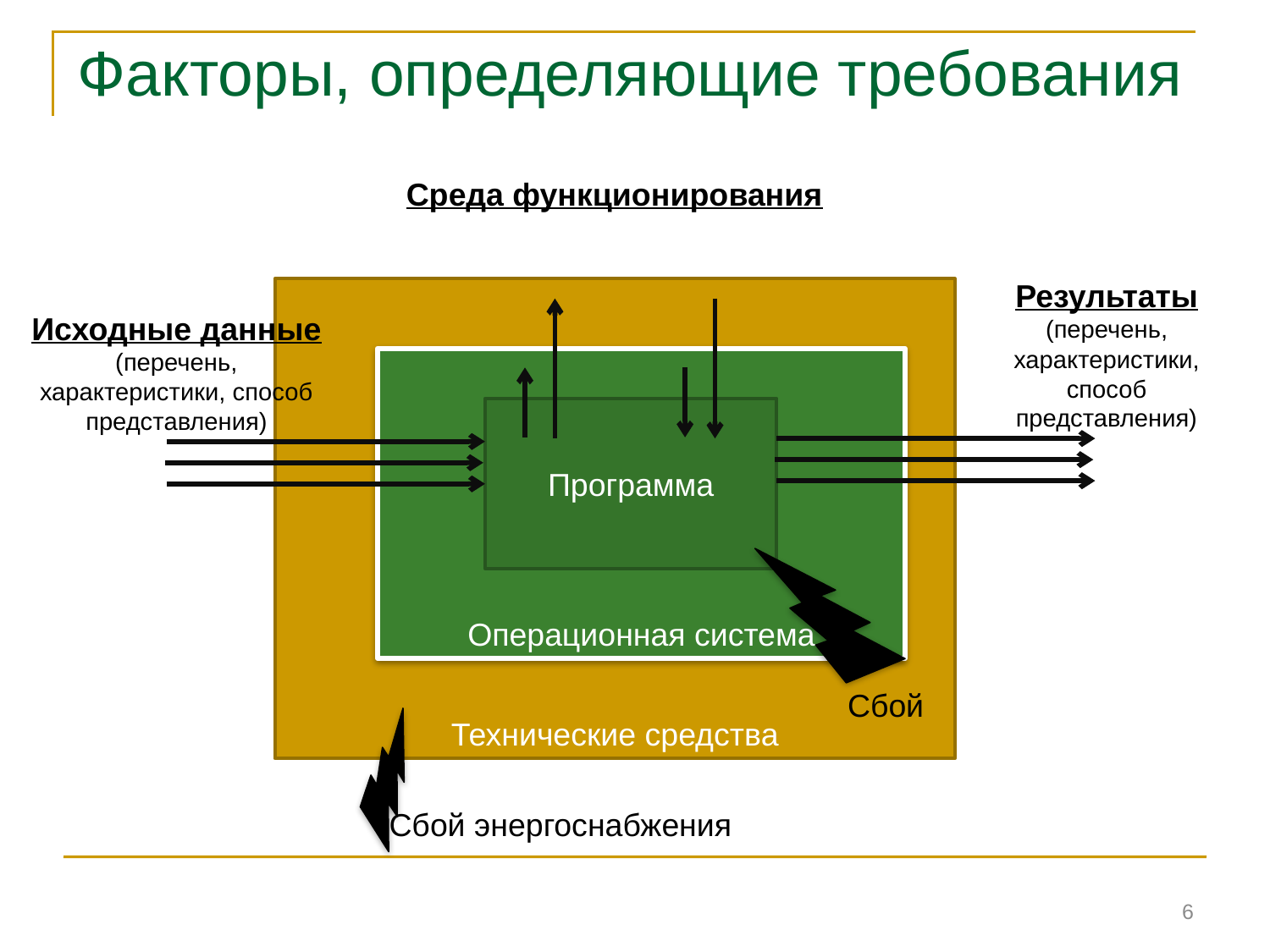

# Факторы, определяющие требования
Среда функционирования
Результаты (перечень, характеристики, способ представления)
Технические средства
Исходные данные
(перечень, характеристики, способ представления)
Операционная система
Программа

Сбой

Сбой энергоснабжения
6